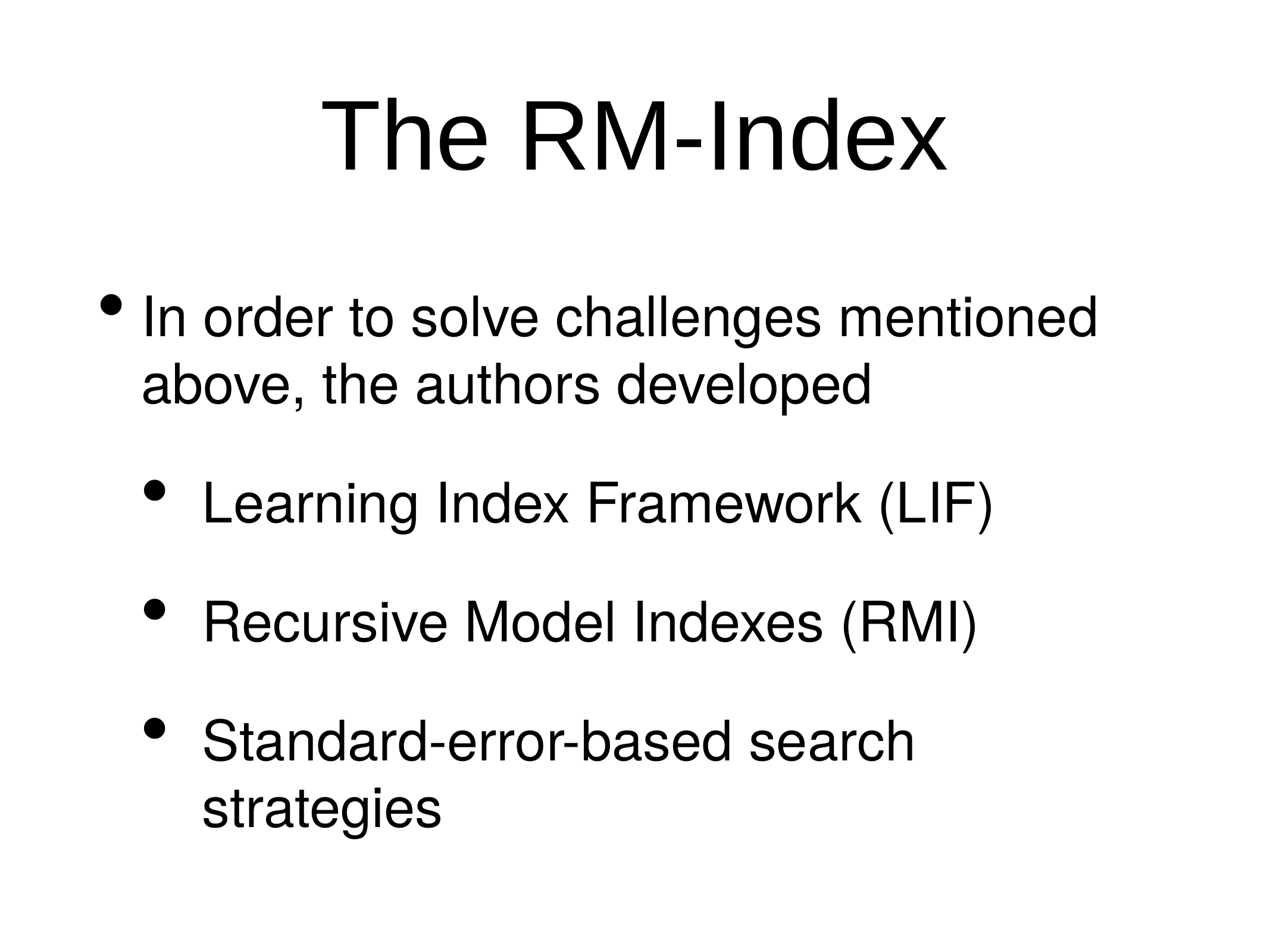

# The RM-Index
In order to solve challenges mentioned above, the authors developed
Learning Index Framework (LIF)
Recursive Model Indexes (RMI)
Standard-error-based search strategies